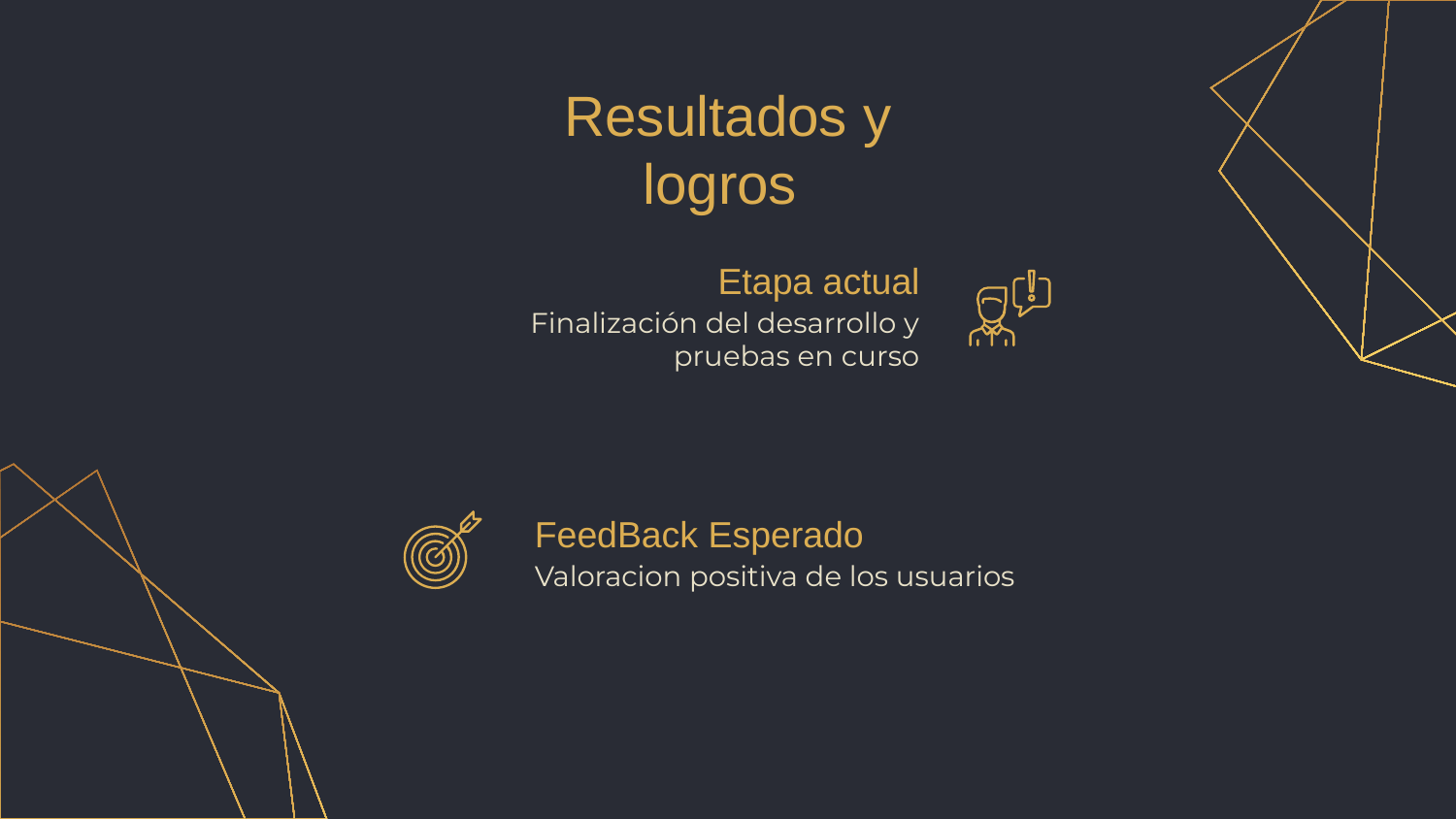

# Resultados y logros
Etapa actual

Finalización del desarrollo y pruebas en curso

FeedBack Esperado
Valoracion positiva de los usuarios